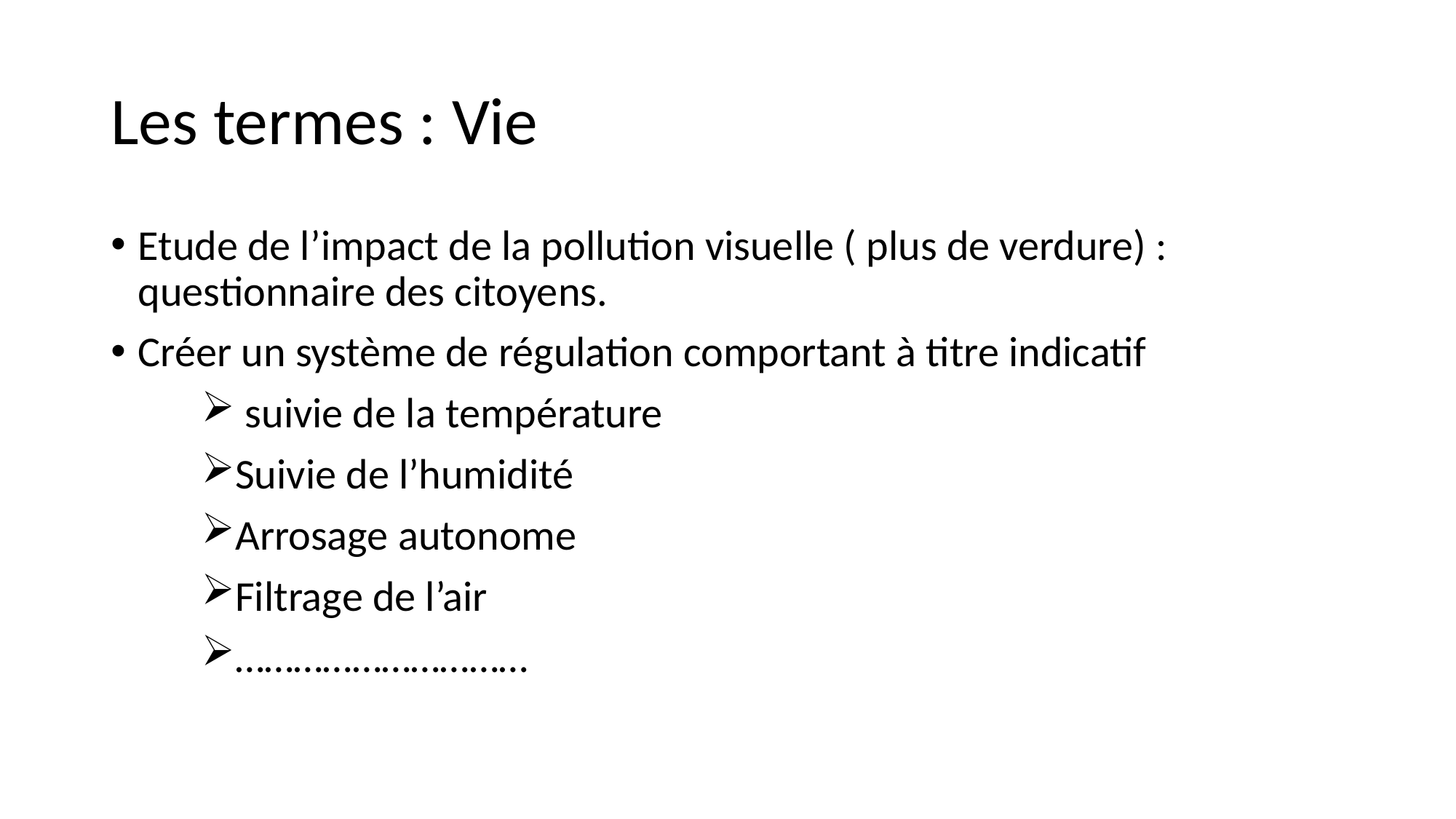

# Les termes : Vie
Etude de l’impact de la pollution visuelle ( plus de verdure) : questionnaire des citoyens.
Créer un système de régulation comportant à titre indicatif
 suivie de la température
Suivie de l’humidité
Arrosage autonome
Filtrage de l’air
…………………………